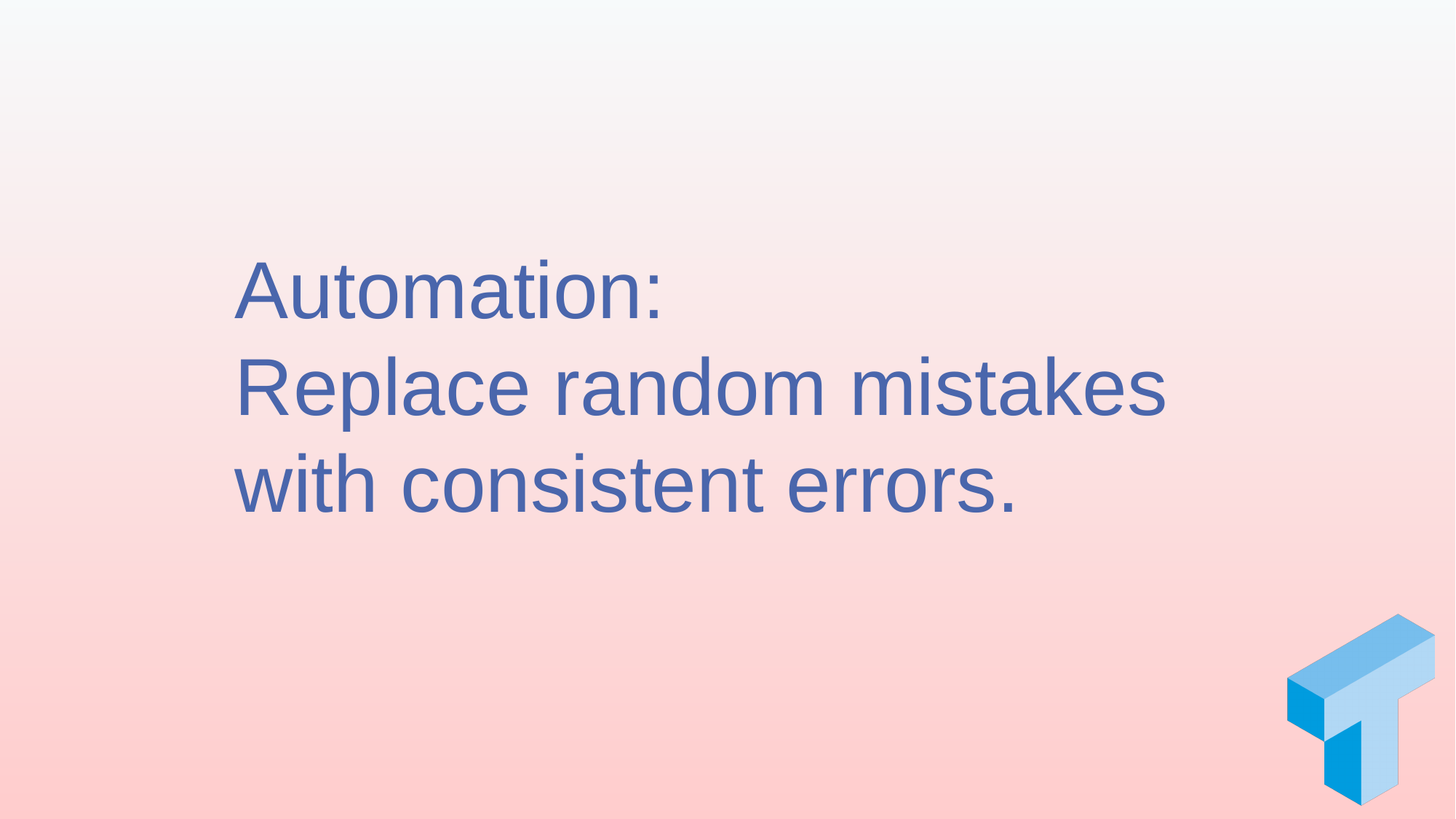

Automation:
Replace random mistakes with consistent errors.